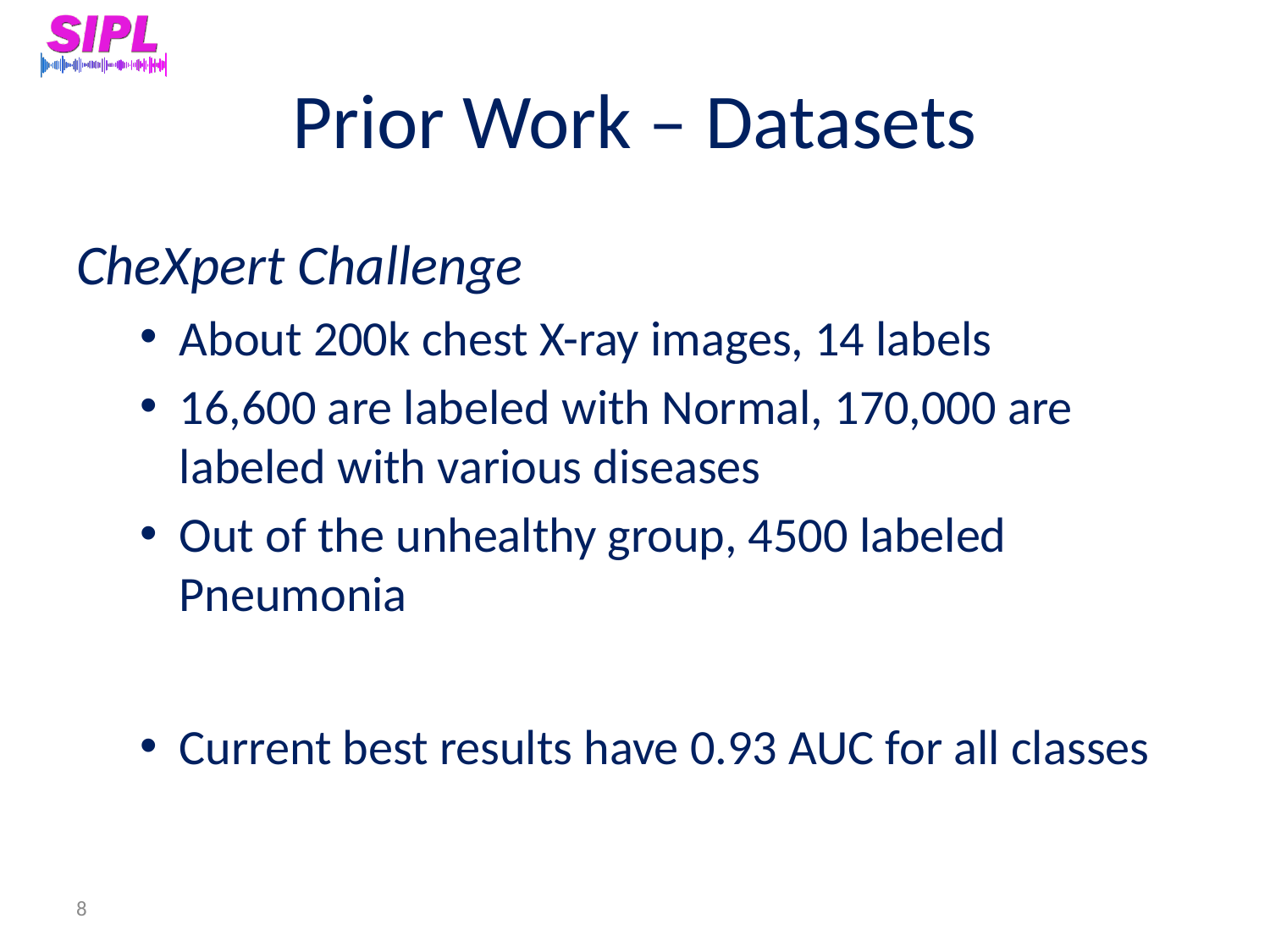

# Prior Work – Datasets
CheXpert Challenge
About 200k chest X-ray images, 14 labels
16,600 are labeled with Normal, 170,000 are labeled with various diseases
Out of the unhealthy group, 4500 labeled Pneumonia

Current best results have 0.93 AUC for all classes

8